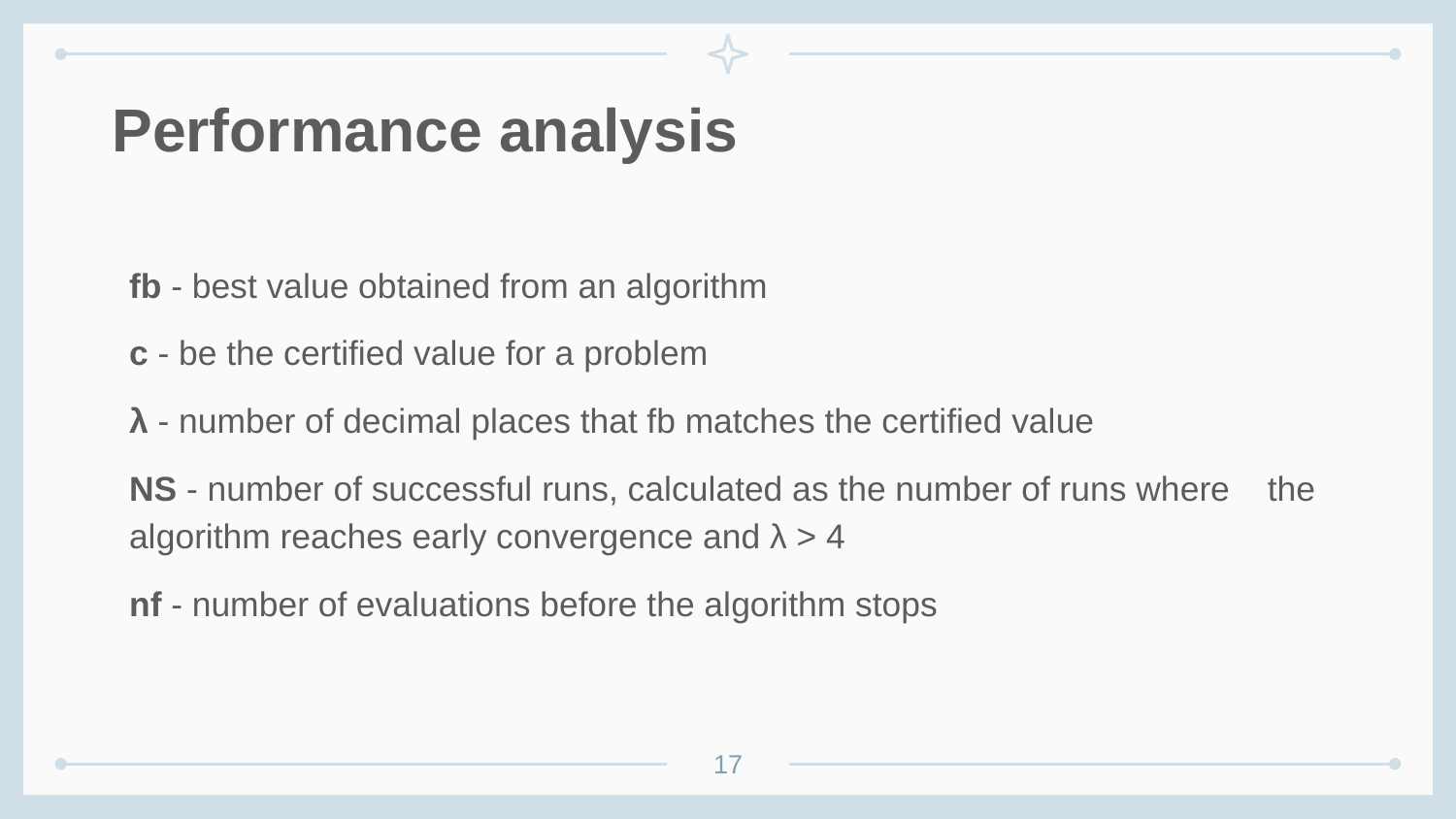

# Performance analysis
fb - best value obtained from an algorithm
c - be the certified value for a problem
λ - number of decimal places that fb matches the certified value
NS - number of successful runs, calculated as the number of runs where    the algorithm reaches early convergence and λ > 4
nf - number of evaluations before the algorithm stops
17